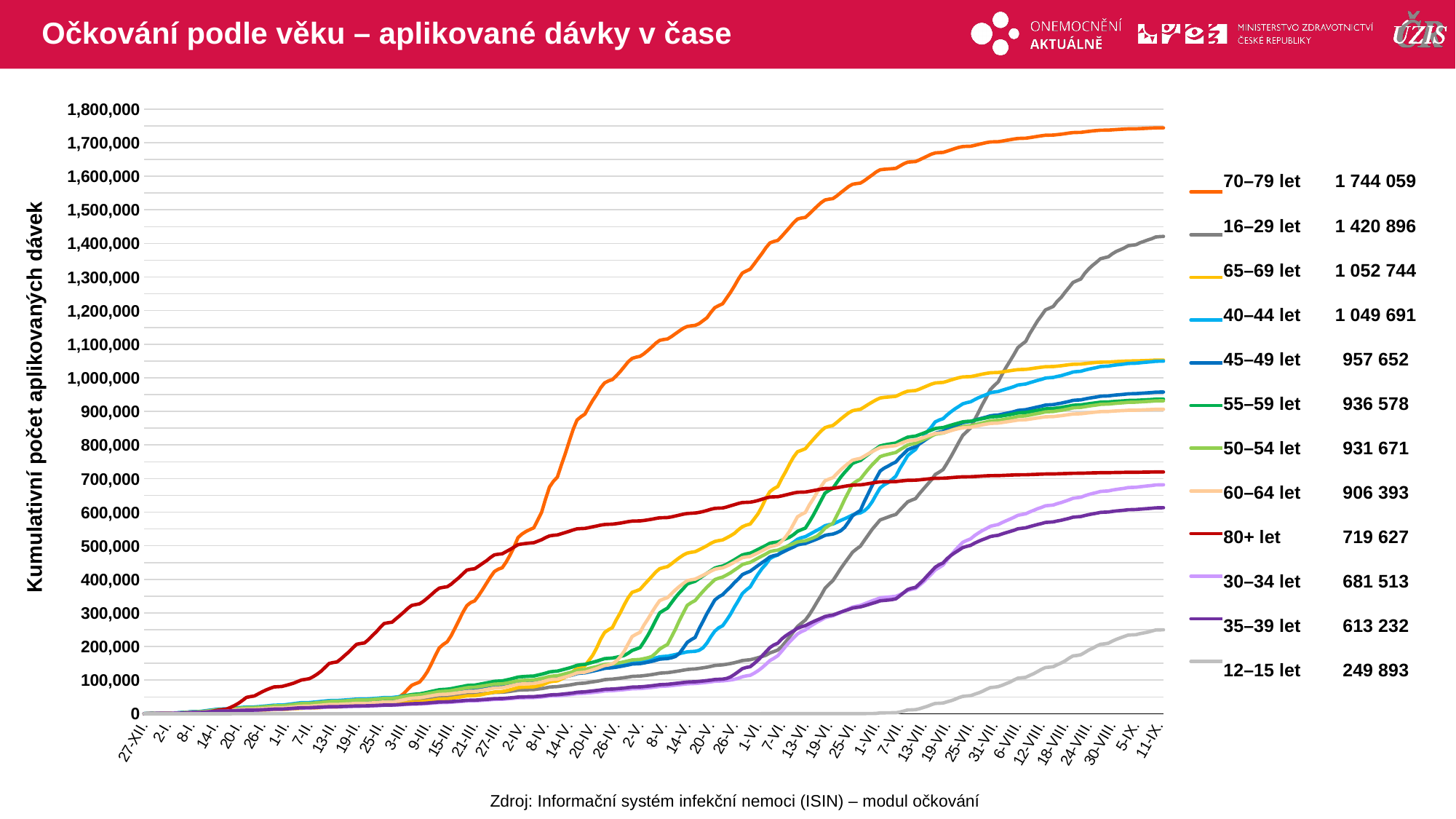

# Očkování podle věku – aplikované dávky v čase

### Chart

| Category | 70–79 | 16–29 | 65–69 | 40–44 | 45–49 | 55–59 | 50–54 | 60–64 | 80+ | 30–34 | 35–39 | 12–15 |
|---|---|---|---|---|---|---|---|---|---|---|---|---|
| 27-XII. | 72.0 | 165.0 | 82.0 | 178.0 | 132.0 | 109.0 | 144.0 | 98.0 | 26.0 | 109.0 | 95.0 | 0.0 |
| 28-XII. | 178.0 | 434.0 | 216.0 | 471.0 | 406.0 | 311.0 | 387.0 | 281.0 | 127.0 | 335.0 | 260.0 | 0.0 |
| 29-XII. | 335.0 | 842.0 | 393.0 | 906.0 | 788.0 | 645.0 | 745.0 | 529.0 | 407.0 | 611.0 | 516.0 | 0.0 |
| 30-XII. | 493.0 | 1265.0 | 558.0 | 1389.0 | 1161.0 | 1020.0 | 1113.0 | 825.0 | 601.0 | 870.0 | 764.0 | 0.0 |
| 31-XII. | 604.0 | 1416.0 | 618.0 | 1544.0 | 1293.0 | 1133.0 | 1233.0 | 910.0 | 719.0 | 979.0 | 857.0 | 0.0 |
| 1-I. | 612.0 | 1438.0 | 630.0 | 1591.0 | 1326.0 | 1163.0 | 1267.0 | 933.0 | 722.0 | 996.0 | 877.0 | 0.0 |
| 2-I. | 652.0 | 1594.0 | 680.0 | 1795.0 | 1483.0 | 1290.0 | 1411.0 | 1041.0 | 734.0 | 1099.0 | 978.0 | 0.0 |
| 3-I. | 682.0 | 1696.0 | 722.0 | 1945.0 | 1599.0 | 1391.0 | 1523.0 | 1105.0 | 737.0 | 1184.0 | 1043.0 | 0.0 |
| 4-I. | 813.0 | 2061.0 | 917.0 | 2464.0 | 2074.0 | 1813.0 | 1937.0 | 1394.0 | 769.0 | 1478.0 | 1325.0 | 0.0 |
| 5-I. | 962.0 | 2552.0 | 1142.0 | 3107.0 | 2634.0 | 2334.0 | 2506.0 | 1732.0 | 810.0 | 1843.0 | 1695.0 | 0.0 |
| 6-I. | 1199.0 | 3188.0 | 1427.0 | 3943.0 | 3380.0 | 2987.0 | 3223.0 | 2196.0 | 877.0 | 2283.0 | 2128.0 | 0.0 |
| 7-I. | 1653.0 | 4047.0 | 1801.0 | 4939.0 | 4320.0 | 3826.0 | 4147.0 | 2863.0 | 1281.0 | 2853.0 | 2699.0 | 0.0 |
| 8-I. | 2161.0 | 5029.0 | 2253.0 | 6219.0 | 5504.0 | 4841.0 | 5265.0 | 3613.0 | 2140.0 | 3521.0 | 3374.0 | 0.0 |
| 9-I. | 2340.0 | 5181.0 | 2401.0 | 6426.0 | 5717.0 | 5056.0 | 5458.0 | 3793.0 | 2327.0 | 3632.0 | 3519.0 | 0.0 |
| 10-I. | 2492.0 | 5332.0 | 2532.0 | 6634.0 | 5912.0 | 5245.0 | 5645.0 | 3936.0 | 2434.0 | 3743.0 | 3633.0 | 0.0 |
| 11-I. | 2951.0 | 6389.0 | 2996.0 | 7960.0 | 7089.0 | 6282.0 | 6711.0 | 4731.0 | 3072.0 | 4409.0 | 4307.0 | 0.0 |
| 12-I. | 3853.0 | 7534.0 | 3704.0 | 9535.0 | 8589.0 | 7554.0 | 8031.0 | 5755.0 | 4732.0 | 5241.0 | 5199.0 | 0.0 |
| 13-I. | 5056.0 | 8565.0 | 4460.0 | 11001.0 | 9979.0 | 8901.0 | 9460.0 | 6728.0 | 6433.0 | 6011.0 | 6070.0 | 0.0 |
| 14-I. | 6479.0 | 9681.0 | 5339.0 | 12591.0 | 11477.0 | 10389.0 | 10969.0 | 7854.0 | 8724.0 | 6787.0 | 6932.0 | 0.0 |
| 15-I. | 7716.0 | 10682.0 | 6154.0 | 14007.0 | 12788.0 | 11773.0 | 12416.0 | 8970.0 | 11020.0 | 7495.0 | 7685.0 | 0.0 |
| 16-I. | 8069.0 | 10821.0 | 6320.0 | 14218.0 | 12944.0 | 11962.0 | 12629.0 | 9152.0 | 12530.0 | 7583.0 | 7781.0 | 0.0 |
| 17-I. | 8297.0 | 11015.0 | 6433.0 | 14385.0 | 13099.0 | 12103.0 | 12792.0 | 9293.0 | 14182.0 | 7706.0 | 7873.0 | 0.0 |
| 18-I. | 9295.0 | 11812.0 | 7150.0 | 15603.0 | 14161.0 | 13138.0 | 13900.0 | 10198.0 | 18942.0 | 8323.0 | 8489.0 | 0.0 |
| 19-I. | 10282.0 | 12567.0 | 7886.0 | 16767.0 | 15289.0 | 14306.0 | 15050.0 | 11101.0 | 24660.0 | 8885.0 | 9049.0 | 1.0 |
| 20-I. | 11407.0 | 13360.0 | 8585.0 | 17859.0 | 16359.0 | 15483.0 | 16218.0 | 12072.0 | 31260.0 | 9425.0 | 9645.0 | 1.0 |
| 21-I. | 12558.0 | 14086.0 | 9239.0 | 18952.0 | 17356.0 | 16558.0 | 17333.0 | 12858.0 | 39565.0 | 9919.0 | 10182.0 | 1.0 |
| 22-I. | 13425.0 | 14661.0 | 9717.0 | 19815.0 | 18146.0 | 17408.0 | 18132.0 | 13426.0 | 48525.0 | 10301.0 | 10610.0 | 1.0 |
| 23-I. | 13637.0 | 14813.0 | 9818.0 | 20027.0 | 18319.0 | 17604.0 | 18342.0 | 13580.0 | 51006.0 | 10397.0 | 10713.0 | 1.0 |
| 24-I. | 13770.0 | 14939.0 | 9906.0 | 20193.0 | 18462.0 | 17738.0 | 18492.0 | 13681.0 | 52842.0 | 10491.0 | 10788.0 | 1.0 |
| 25-I. | 14299.0 | 15593.0 | 10336.0 | 21023.0 | 19249.0 | 18478.0 | 19204.0 | 14221.0 | 58996.0 | 10947.0 | 11238.0 | 1.0 |
| 26-I. | 14938.0 | 16408.0 | 10909.0 | 22026.0 | 20184.0 | 19453.0 | 20227.0 | 14927.0 | 65367.0 | 11485.0 | 11789.0 | 1.0 |
| 27-I. | 15522.0 | 17208.0 | 11348.0 | 23089.0 | 21165.0 | 20407.0 | 21237.0 | 15607.0 | 70865.0 | 12028.0 | 12354.0 | 1.0 |
| 28-I. | 16130.0 | 18101.0 | 11813.0 | 24197.0 | 22207.0 | 21342.0 | 22239.0 | 16384.0 | 75509.0 | 12615.0 | 13044.0 | 1.0 |
| 29-I. | 16775.0 | 19049.0 | 12350.0 | 25495.0 | 23504.0 | 22484.0 | 23463.0 | 17249.0 | 79850.0 | 13270.0 | 13697.0 | 1.0 |
| 30-I. | 16909.0 | 19153.0 | 12468.0 | 25629.0 | 23648.0 | 22630.0 | 23583.0 | 17366.0 | 80480.0 | 13338.0 | 13767.0 | 1.0 |
| 31-I. | 17058.0 | 19272.0 | 12578.0 | 25767.0 | 23771.0 | 22752.0 | 23713.0 | 17472.0 | 81139.0 | 13424.0 | 13856.0 | 1.0 |
| 1-II. | 17681.0 | 20247.0 | 13107.0 | 26999.0 | 24835.0 | 23727.0 | 24754.0 | 18255.0 | 84083.0 | 14058.0 | 14472.0 | 1.0 |
| 2-II. | 18537.0 | 21337.0 | 13787.0 | 28410.0 | 26249.0 | 24941.0 | 26032.0 | 19215.0 | 87411.0 | 14783.0 | 15298.0 | 1.0 |
| 3-II. | 19680.0 | 22369.0 | 14548.0 | 29900.0 | 27682.0 | 26309.0 | 27429.0 | 20182.0 | 91010.0 | 15554.0 | 16134.0 | 1.0 |
| 4-II. | 21012.0 | 23557.0 | 15431.0 | 31513.0 | 29215.0 | 27795.0 | 28981.0 | 21286.0 | 95790.0 | 16392.0 | 17040.0 | 1.0 |
| 5-II. | 22158.0 | 24566.0 | 16213.0 | 32902.0 | 30517.0 | 29098.0 | 30370.0 | 22379.0 | 100535.0 | 17070.0 | 17781.0 | 1.0 |
| 6-II. | 22317.0 | 24688.0 | 16331.0 | 33065.0 | 30659.0 | 29249.0 | 30528.0 | 22521.0 | 102316.0 | 17164.0 | 17867.0 | 1.0 |
| 7-II. | 22485.0 | 24829.0 | 16421.0 | 33187.0 | 30791.0 | 29394.0 | 30654.0 | 22620.0 | 104426.0 | 17242.0 | 17936.0 | 1.0 |
| 8-II. | 23433.0 | 25668.0 | 17061.0 | 34387.0 | 31868.0 | 30465.0 | 31707.0 | 23517.0 | 110510.0 | 17824.0 | 18559.0 | 1.0 |
| 9-II. | 24566.0 | 26385.0 | 17773.0 | 35549.0 | 32953.0 | 31568.0 | 32769.0 | 24361.0 | 118112.0 | 18391.0 | 19122.0 | 1.0 |
| 10-II. | 25881.0 | 27087.0 | 18494.0 | 36701.0 | 34086.0 | 32795.0 | 33947.0 | 25317.0 | 126858.0 | 18886.0 | 19704.0 | 1.0 |
| 11-II. | 27600.0 | 27904.0 | 19393.0 | 37952.0 | 35341.0 | 34043.0 | 35198.0 | 26375.0 | 138085.0 | 19446.0 | 20377.0 | 1.0 |
| 12-II. | 29070.0 | 28695.0 | 20185.0 | 39123.0 | 36432.0 | 35191.0 | 36359.0 | 27261.0 | 149484.0 | 19957.0 | 20936.0 | 1.0 |
| 13-II. | 29415.0 | 28839.0 | 20320.0 | 39287.0 | 36576.0 | 35382.0 | 36545.0 | 27405.0 | 152400.0 | 20032.0 | 21006.0 | 1.0 |
| 14-II. | 29502.0 | 28875.0 | 20384.0 | 39336.0 | 36622.0 | 35462.0 | 36629.0 | 27462.0 | 154197.0 | 20057.0 | 21035.0 | 1.0 |
| 15-II. | 30453.0 | 29485.0 | 20895.0 | 40129.0 | 37349.0 | 36185.0 | 37395.0 | 28056.0 | 163098.0 | 20479.0 | 21448.0 | 1.0 |
| 16-II. | 31669.0 | 30181.0 | 21490.0 | 40913.0 | 38029.0 | 36938.0 | 38187.0 | 28671.0 | 173692.0 | 20840.0 | 21839.0 | 1.0 |
| 17-II. | 32957.0 | 30870.0 | 22090.0 | 41694.0 | 38802.0 | 37837.0 | 39098.0 | 29352.0 | 183867.0 | 21255.0 | 22272.0 | 2.0 |
| 18-II. | 34316.0 | 31491.0 | 22878.0 | 42582.0 | 39659.0 | 38801.0 | 40050.0 | 30188.0 | 195648.0 | 21700.0 | 22757.0 | 2.0 |
| 19-II. | 35595.0 | 32208.0 | 23494.0 | 43433.0 | 40488.0 | 39702.0 | 40956.0 | 30836.0 | 206816.0 | 22125.0 | 23229.0 | 2.0 |
| 20-II. | 35735.0 | 32301.0 | 23575.0 | 43521.0 | 40592.0 | 39794.0 | 41046.0 | 30924.0 | 209030.0 | 22185.0 | 23288.0 | 2.0 |
| 21-II. | 35801.0 | 32328.0 | 23614.0 | 43549.0 | 40664.0 | 39843.0 | 41100.0 | 30973.0 | 210702.0 | 22209.0 | 23307.0 | 2.0 |
| 22-II. | 36668.0 | 32940.0 | 24075.0 | 44194.0 | 41237.0 | 40547.0 | 41777.0 | 31528.0 | 220704.0 | 22628.0 | 23643.0 | 2.0 |
| 23-II. | 37711.0 | 33659.0 | 24712.0 | 45089.0 | 42044.0 | 41380.0 | 42679.0 | 32209.0 | 232682.0 | 23119.0 | 24170.0 | 2.0 |
| 24-II. | 39107.0 | 34424.0 | 25420.0 | 45964.0 | 42898.0 | 42328.0 | 43612.0 | 33051.0 | 243871.0 | 23660.0 | 24640.0 | 2.0 |
| 25-II. | 40768.0 | 35302.0 | 26207.0 | 47033.0 | 43970.0 | 43395.0 | 44682.0 | 33922.0 | 257207.0 | 24263.0 | 25282.0 | 2.0 |
| 26-II. | 42725.0 | 36223.0 | 27021.0 | 48063.0 | 44919.0 | 44462.0 | 45679.0 | 34790.0 | 268589.0 | 24837.0 | 25820.0 | 2.0 |
| 27-II. | 43047.0 | 36366.0 | 27099.0 | 48213.0 | 45030.0 | 44580.0 | 45790.0 | 34885.0 | 270825.0 | 24920.0 | 25885.0 | 2.0 |
| 28-II. | 43189.0 | 36467.0 | 27170.0 | 48336.0 | 45155.0 | 44787.0 | 45952.0 | 35017.0 | 272482.0 | 24997.0 | 25931.0 | 2.0 |
| 1-III. | 45862.0 | 37237.0 | 28219.0 | 49553.0 | 46304.0 | 46476.0 | 47142.0 | 36472.0 | 282459.0 | 25605.0 | 26591.0 | 2.0 |
| 2-III. | 51220.0 | 38173.0 | 29766.0 | 51208.0 | 47862.0 | 49678.0 | 48939.0 | 39181.0 | 292362.0 | 26300.0 | 27370.0 | 2.0 |
| 3-III. | 60407.0 | 39234.0 | 31417.0 | 53094.0 | 49670.0 | 52366.0 | 50877.0 | 41557.0 | 302725.0 | 27080.0 | 28232.0 | 2.0 |
| 4-III. | 72722.0 | 40096.0 | 33174.0 | 54735.0 | 51299.0 | 54840.0 | 52620.0 | 44102.0 | 313533.0 | 27667.0 | 29050.0 | 2.0 |
| 5-III. | 84677.0 | 41058.0 | 34591.0 | 56328.0 | 52796.0 | 57071.0 | 54294.0 | 46014.0 | 322362.0 | 28382.0 | 29799.0 | 3.0 |
| 6-III. | 89652.0 | 41417.0 | 35175.0 | 56884.0 | 53329.0 | 58193.0 | 55046.0 | 46837.0 | 324894.0 | 28621.0 | 30082.0 | 3.0 |
| 7-III. | 94303.0 | 41802.0 | 35826.0 | 57512.0 | 53947.0 | 59088.0 | 55793.0 | 47515.0 | 327132.0 | 28841.0 | 30361.0 | 3.0 |
| 8-III. | 108314.0 | 42690.0 | 37001.0 | 58984.0 | 55316.0 | 61341.0 | 57434.0 | 49362.0 | 334950.0 | 29497.0 | 31089.0 | 3.0 |
| 9-III. | 125782.0 | 43836.0 | 38406.0 | 60827.0 | 57272.0 | 63818.0 | 59743.0 | 51476.0 | 344444.0 | 30265.0 | 31933.0 | 4.0 |
| 10-III. | 148486.0 | 45222.0 | 39915.0 | 62633.0 | 58861.0 | 66425.0 | 61617.0 | 53388.0 | 354656.0 | 31136.0 | 32913.0 | 4.0 |
| 11-III. | 173469.0 | 46788.0 | 41749.0 | 64725.0 | 60864.0 | 69077.0 | 63809.0 | 55490.0 | 365346.0 | 32185.0 | 33993.0 | 5.0 |
| 12-III. | 195902.0 | 48268.0 | 43612.0 | 66940.0 | 62791.0 | 71426.0 | 65834.0 | 57182.0 | 373884.0 | 33067.0 | 34953.0 | 5.0 |
| 13-III. | 206377.0 | 48709.0 | 44077.0 | 67605.0 | 63596.0 | 72381.0 | 66607.0 | 57785.0 | 376278.0 | 33285.0 | 35254.0 | 6.0 |
| 14-III. | 214029.0 | 49076.0 | 44400.0 | 68126.0 | 64057.0 | 73021.0 | 67233.0 | 58152.0 | 377932.0 | 33479.0 | 35477.0 | 8.0 |
| 15-III. | 231919.0 | 50361.0 | 45731.0 | 69680.0 | 65363.0 | 74621.0 | 68621.0 | 59308.0 | 385509.0 | 34190.0 | 36159.0 | 8.0 |
| 16-III. | 254805.0 | 51791.0 | 47494.0 | 71785.0 | 67286.0 | 77021.0 | 70927.0 | 61013.0 | 395612.0 | 35172.0 | 37112.0 | 9.0 |
| 17-III. | 278142.0 | 53179.0 | 49236.0 | 73562.0 | 68986.0 | 79267.0 | 72982.0 | 62632.0 | 405205.0 | 36075.0 | 38000.0 | 9.0 |
| 18-III. | 301932.0 | 54510.0 | 51068.0 | 75329.0 | 70678.0 | 81474.0 | 75117.0 | 64185.0 | 416660.0 | 36930.0 | 38949.0 | 9.0 |
| 19-III. | 321796.0 | 56174.0 | 53125.0 | 77388.0 | 72585.0 | 83964.0 | 77388.0 | 66078.0 | 427612.0 | 37830.0 | 40028.0 | 9.0 |
| 20-III. | 331092.0 | 56756.0 | 53589.0 | 78006.0 | 73132.0 | 84826.0 | 78399.0 | 66509.0 | 430007.0 | 38135.0 | 40360.0 | 10.0 |
| 21-III. | 335950.0 | 57044.0 | 53772.0 | 78291.0 | 73432.0 | 85171.0 | 78821.0 | 66703.0 | 431625.0 | 38316.0 | 40496.0 | 10.0 |
| 22-III. | 351783.0 | 58052.0 | 55498.0 | 79809.0 | 74941.0 | 87227.0 | 80585.0 | 68371.0 | 439426.0 | 39006.0 | 41198.0 | 10.0 |
| 23-III. | 369417.0 | 59271.0 | 57451.0 | 81341.0 | 76519.0 | 89472.0 | 82400.0 | 70153.0 | 447379.0 | 39766.0 | 42023.0 | 10.0 |
| 24-III. | 388293.0 | 60522.0 | 59820.0 | 83108.0 | 78251.0 | 91750.0 | 84242.0 | 72221.0 | 455381.0 | 40657.0 | 42843.0 | 10.0 |
| 25-III. | 406858.0 | 61833.0 | 62140.0 | 84985.0 | 80058.0 | 93964.0 | 86033.0 | 74322.0 | 465137.0 | 41477.0 | 43729.0 | 10.0 |
| 26-III. | 423251.0 | 63442.0 | 64574.0 | 87246.0 | 82082.0 | 96395.0 | 88166.0 | 76449.0 | 472893.0 | 42544.0 | 44876.0 | 11.0 |
| 27-III. | 430330.0 | 63815.0 | 65147.0 | 87722.0 | 82470.0 | 97185.0 | 88680.0 | 76945.0 | 474769.0 | 42780.0 | 45151.0 | 11.0 |
| 28-III. | 434554.0 | 64108.0 | 65795.0 | 88171.0 | 82971.0 | 97861.0 | 89161.0 | 77394.0 | 476108.0 | 42976.0 | 45364.0 | 11.0 |
| 29-III. | 451701.0 | 65198.0 | 68447.0 | 89908.0 | 84663.0 | 100239.0 | 90888.0 | 79733.0 | 482647.0 | 43779.0 | 46255.0 | 11.0 |
| 30-III. | 472808.0 | 66661.0 | 71354.0 | 91920.0 | 87005.0 | 103004.0 | 93285.0 | 82392.0 | 489035.0 | 44722.0 | 47249.0 | 11.0 |
| 31-III. | 496418.0 | 68333.0 | 74339.0 | 94042.0 | 89105.0 | 105899.0 | 95456.0 | 84892.0 | 496011.0 | 45767.0 | 48360.0 | 11.0 |
| 1-IV. | 524395.0 | 70202.0 | 77765.0 | 96530.0 | 91409.0 | 109102.0 | 97998.0 | 87785.0 | 503264.0 | 47017.0 | 49693.0 | 11.0 |
| 2-IV. | 534799.0 | 70776.0 | 78785.0 | 97444.0 | 92160.0 | 110237.0 | 98910.0 | 88568.0 | 505318.0 | 47384.0 | 50111.0 | 12.0 |
| 3-IV. | 542249.0 | 71278.0 | 79427.0 | 98091.0 | 92802.0 | 111099.0 | 99613.0 | 89256.0 | 506808.0 | 47679.0 | 50446.0 | 12.0 |
| 4-IV. | 548094.0 | 71585.0 | 79844.0 | 98631.0 | 93331.0 | 111806.0 | 100182.0 | 89682.0 | 508143.0 | 47865.0 | 50670.0 | 12.0 |
| 5-IV. | 553291.0 | 71889.0 | 80216.0 | 99034.0 | 93671.0 | 112286.0 | 100701.0 | 90114.0 | 509046.0 | 48058.0 | 50875.0 | 12.0 |
| 6-IV. | 576353.0 | 73529.0 | 82572.0 | 100924.0 | 95606.0 | 115028.0 | 102953.0 | 92384.0 | 513472.0 | 49011.0 | 51852.0 | 12.0 |
| 7-IV. | 599947.0 | 74835.0 | 85448.0 | 102687.0 | 97490.0 | 117714.0 | 105165.0 | 94625.0 | 517948.0 | 49874.0 | 52704.0 | 12.0 |
| 8-IV. | 639084.0 | 76799.0 | 89974.0 | 105249.0 | 99923.0 | 120760.0 | 107872.0 | 97763.0 | 524190.0 | 51100.0 | 54114.0 | 12.0 |
| 9-IV. | 674862.0 | 79321.0 | 94813.0 | 108352.0 | 103079.0 | 124509.0 | 111071.0 | 101121.0 | 529307.0 | 52743.0 | 55723.0 | 15.0 |
| 10-IV. | 692174.0 | 80186.0 | 96675.0 | 109942.0 | 104359.0 | 126017.0 | 112360.0 | 102349.0 | 531122.0 | 53288.0 | 56578.0 | 16.0 |
| 11-IV. | 704228.0 | 80795.0 | 97714.0 | 110771.0 | 105103.0 | 126848.0 | 113252.0 | 103057.0 | 532193.0 | 53615.0 | 56945.0 | 16.0 |
| 12-IV. | 740215.0 | 82300.0 | 103073.0 | 113180.0 | 107428.0 | 129901.0 | 115900.0 | 106276.0 | 535693.0 | 54591.0 | 58075.0 | 16.0 |
| 13-IV. | 773588.0 | 83825.0 | 108432.0 | 115977.0 | 110096.0 | 133031.0 | 119028.0 | 109362.0 | 539357.0 | 55711.0 | 59279.0 | 16.0 |
| 14-IV. | 810117.0 | 85339.0 | 115251.0 | 118460.0 | 112714.0 | 136112.0 | 122026.0 | 112669.0 | 542850.0 | 56780.0 | 60433.0 | 16.0 |
| 15-IV. | 846101.0 | 87361.0 | 125820.0 | 121521.0 | 115575.0 | 139780.0 | 125190.0 | 116745.0 | 546964.0 | 58135.0 | 61846.0 | 16.0 |
| 16-IV. | 874419.0 | 89688.0 | 135456.0 | 125754.0 | 119644.0 | 144166.0 | 129209.0 | 121394.0 | 550324.0 | 59755.0 | 63807.0 | 17.0 |
| 17-IV. | 884190.0 | 90600.0 | 139940.0 | 127190.0 | 120940.0 | 145993.0 | 131034.0 | 122687.0 | 551045.0 | 60403.0 | 64649.0 | 17.0 |
| 18-IV. | 891951.0 | 91351.0 | 142691.0 | 128244.0 | 121815.0 | 146933.0 | 131898.0 | 123538.0 | 551585.0 | 60915.0 | 65261.0 | 17.0 |
| 19-IV. | 912850.0 | 93169.0 | 158246.0 | 131079.0 | 124367.0 | 150087.0 | 134883.0 | 127050.0 | 553944.0 | 62096.0 | 66647.0 | 17.0 |
| 20-IV. | 932958.0 | 94844.0 | 174250.0 | 133559.0 | 126849.0 | 153206.0 | 137621.0 | 130576.0 | 556418.0 | 63212.0 | 67929.0 | 18.0 |
| 21-IV. | 950535.0 | 96609.0 | 196125.0 | 136004.0 | 129395.0 | 156428.0 | 140356.0 | 134509.0 | 558742.0 | 64485.0 | 69243.0 | 18.0 |
| 22-IV. | 970497.0 | 98786.0 | 221867.0 | 139014.0 | 132188.0 | 160248.0 | 143505.0 | 139028.0 | 561402.0 | 65900.0 | 70704.0 | 18.0 |
| 23-IV. | 984844.0 | 101375.0 | 241950.0 | 142486.0 | 135073.0 | 163941.0 | 146857.0 | 143455.0 | 563300.0 | 67722.0 | 72593.0 | 20.0 |
| 24-IV. | 990948.0 | 102391.0 | 250118.0 | 143455.0 | 136100.0 | 164891.0 | 147766.0 | 145358.0 | 563878.0 | 68256.0 | 73087.0 | 20.0 |
| 25-IV. | 994940.0 | 102998.0 | 256523.0 | 144207.0 | 136965.0 | 165755.0 | 148473.0 | 148319.0 | 564225.0 | 68704.0 | 73460.0 | 20.0 |
| 26-IV. | 1006086.0 | 104447.0 | 280055.0 | 145924.0 | 138652.0 | 168028.0 | 150232.0 | 157163.0 | 565769.0 | 69640.0 | 74463.0 | 21.0 |
| 27-IV. | 1019129.0 | 105794.0 | 300752.0 | 147666.0 | 140653.0 | 170489.0 | 152243.0 | 169748.0 | 567493.0 | 70572.0 | 75397.0 | 22.0 |
| 28-IV. | 1033088.0 | 107424.0 | 324518.0 | 149820.0 | 142863.0 | 173649.0 | 154693.0 | 186506.0 | 569492.0 | 71694.0 | 76506.0 | 22.0 |
| 29-IV. | 1047869.0 | 109116.0 | 345693.0 | 152449.0 | 145236.0 | 180115.0 | 157277.0 | 208585.0 | 571864.0 | 72966.0 | 77866.0 | 23.0 |
| 30-IV. | 1057797.0 | 111139.0 | 361578.0 | 155220.0 | 147837.0 | 188265.0 | 160108.0 | 229761.0 | 573325.0 | 74301.0 | 79279.0 | 24.0 |
| 1-V. | 1061370.0 | 111638.0 | 365380.0 | 155987.0 | 148519.0 | 192592.0 | 160917.0 | 236595.0 | 573688.0 | 74630.0 | 79649.0 | 24.0 |
| 2-V. | 1063953.0 | 112142.0 | 370133.0 | 156601.0 | 149121.0 | 196910.0 | 161646.0 | 242381.0 | 574043.0 | 74941.0 | 79974.0 | 25.0 |
| 3-V. | 1071668.0 | 113458.0 | 383282.0 | 158495.0 | 151110.0 | 214231.0 | 163952.0 | 263908.0 | 575252.0 | 75891.0 | 80953.0 | 25.0 |
| 4-V. | 1081462.0 | 114887.0 | 396026.0 | 160781.0 | 153372.0 | 233544.0 | 166636.0 | 281692.0 | 577057.0 | 76934.0 | 82049.0 | 26.0 |
| 5-V. | 1091938.0 | 116562.0 | 408820.0 | 163059.0 | 155900.0 | 255254.0 | 170456.0 | 301564.0 | 578974.0 | 78165.0 | 83336.0 | 27.0 |
| 6-V. | 1103047.0 | 118375.0 | 421639.0 | 166065.0 | 158973.0 | 278101.0 | 180304.0 | 319675.0 | 581338.0 | 79532.0 | 84800.0 | 27.0 |
| 7-V. | 1111487.0 | 120747.0 | 431637.0 | 169343.0 | 162353.0 | 300227.0 | 192393.0 | 336760.0 | 583198.0 | 81262.0 | 86502.0 | 28.0 |
| 8-V. | 1113969.0 | 121570.0 | 435146.0 | 170471.0 | 163429.0 | 307841.0 | 199847.0 | 341605.0 | 583576.0 | 81904.0 | 87117.0 | 28.0 |
| 9-V. | 1115733.0 | 122221.0 | 437785.0 | 171318.0 | 164193.0 | 314499.0 | 206233.0 | 345626.0 | 583943.0 | 82413.0 | 87550.0 | 28.0 |
| 10-V. | 1122807.0 | 123903.0 | 446313.0 | 173740.0 | 166566.0 | 330616.0 | 228775.0 | 357350.0 | 585951.0 | 83665.0 | 88962.0 | 31.0 |
| 11-V. | 1131358.0 | 125703.0 | 455785.0 | 176318.0 | 170487.0 | 346347.0 | 251613.0 | 368759.0 | 588632.0 | 85052.0 | 90319.0 | 32.0 |
| 12-V. | 1139465.0 | 127543.0 | 464407.0 | 178831.0 | 179484.0 | 360197.0 | 277288.0 | 378660.0 | 591294.0 | 86330.0 | 91539.0 | 34.0 |
| 13-V. | 1147501.0 | 129658.0 | 472351.0 | 181559.0 | 195783.0 | 372514.0 | 300117.0 | 387855.0 | 593975.0 | 87671.0 | 92931.0 | 45.0 |
| 14-V. | 1152840.0 | 131675.0 | 478192.0 | 184176.0 | 212346.0 | 386042.0 | 322601.0 | 396015.0 | 596059.0 | 89057.0 | 94268.0 | 51.0 |
| 15-V. | 1154716.0 | 132744.0 | 480556.0 | 185067.0 | 220474.0 | 390536.0 | 330649.0 | 398748.0 | 596832.0 | 89631.0 | 94830.0 | 54.0 |
| 16-V. | 1156116.0 | 133371.0 | 482377.0 | 185727.0 | 227121.0 | 394200.0 | 336830.0 | 400791.0 | 597482.0 | 90037.0 | 95192.0 | 57.0 |
| 17-V. | 1161071.0 | 134898.0 | 487928.0 | 188750.0 | 252541.0 | 402280.0 | 350852.0 | 406274.0 | 599235.0 | 91022.0 | 96220.0 | 60.0 |
| 18-V. | 1169887.0 | 136720.0 | 493936.0 | 196078.0 | 274956.0 | 410311.0 | 364128.0 | 412167.0 | 601769.0 | 92233.0 | 97409.0 | 74.0 |
| 19-V. | 1178842.0 | 138560.0 | 500139.0 | 210280.0 | 298059.0 | 418110.0 | 376633.0 | 418022.0 | 604964.0 | 93475.0 | 98696.0 | 77.0 |
| 20-V. | 1194753.0 | 140983.0 | 507175.0 | 229259.0 | 318152.0 | 425882.0 | 387826.0 | 424264.0 | 608685.0 | 94926.0 | 100199.0 | 86.0 |
| 21-V. | 1208912.0 | 143628.0 | 512797.0 | 245950.0 | 338591.0 | 433549.0 | 399228.0 | 429930.0 | 611291.0 | 96726.0 | 101961.0 | 92.0 |
| 22-V. | 1215055.0 | 144631.0 | 515369.0 | 255895.0 | 347828.0 | 437160.0 | 403560.0 | 432518.0 | 611973.0 | 97320.0 | 102576.0 | 97.0 |
| 23-V. | 1220478.0 | 145417.0 | 517279.0 | 262056.0 | 354523.0 | 439649.0 | 406912.0 | 434313.0 | 612454.0 | 97746.0 | 103027.0 | 98.0 |
| 24-V. | 1237695.0 | 147326.0 | 523480.0 | 278574.0 | 366503.0 | 444912.0 | 413039.0 | 439272.0 | 615392.0 | 99094.0 | 105018.0 | 101.0 |
| 25-V. | 1254390.0 | 149392.0 | 529752.0 | 296341.0 | 377495.0 | 451486.0 | 419572.0 | 445015.0 | 618978.0 | 100435.0 | 109571.0 | 102.0 |
| 26-V. | 1273662.0 | 151988.0 | 537067.0 | 317736.0 | 390457.0 | 458455.0 | 427751.0 | 451287.0 | 622437.0 | 102497.0 | 116980.0 | 106.0 |
| 27-V. | 1294321.0 | 154927.0 | 547744.0 | 337182.0 | 401482.0 | 465636.0 | 435501.0 | 458060.0 | 625927.0 | 105798.0 | 125490.0 | 106.0 |
| 28-V. | 1312056.0 | 158350.0 | 556659.0 | 357722.0 | 414130.0 | 472773.0 | 444012.0 | 464536.0 | 628650.0 | 110046.0 | 134127.0 | 111.0 |
| 29-V. | 1317895.0 | 159659.0 | 561502.0 | 368438.0 | 419539.0 | 475689.0 | 447736.0 | 466572.0 | 629158.0 | 112619.0 | 137702.0 | 112.0 |
| 30-V. | 1323562.0 | 160711.0 | 564605.0 | 377601.0 | 424114.0 | 477789.0 | 450556.0 | 468101.0 | 629649.0 | 114333.0 | 139912.0 | 113.0 |
| 31-V. | 1338794.0 | 163659.0 | 579722.0 | 397144.0 | 432871.0 | 483315.0 | 456917.0 | 473360.0 | 631803.0 | 120670.0 | 149349.0 | 116.0 |
| 1-VI. | 1354604.0 | 166863.0 | 595509.0 | 415748.0 | 441476.0 | 489101.0 | 463259.0 | 479012.0 | 634807.0 | 128027.0 | 159690.0 | 122.0 |
| 2-VI. | 1370317.0 | 170349.0 | 616906.0 | 432157.0 | 449900.0 | 495004.0 | 469556.0 | 484993.0 | 638515.0 | 136991.0 | 171976.0 | 131.0 |
| 3-VI. | 1387225.0 | 174087.0 | 641626.0 | 445299.0 | 457629.0 | 500990.0 | 475628.0 | 491114.0 | 642269.0 | 147219.0 | 184324.0 | 142.0 |
| 4-VI. | 1401411.0 | 180974.0 | 661206.0 | 461676.0 | 466832.0 | 507525.0 | 482625.0 | 497126.0 | 644988.0 | 158268.0 | 196855.0 | 186.0 |
| 5-VI. | 1405947.0 | 185167.0 | 669874.0 | 468051.0 | 470733.0 | 509738.0 | 485181.0 | 499814.0 | 645615.0 | 164888.0 | 204710.0 | 199.0 |
| 6-VI. | 1408830.0 | 189595.0 | 676253.0 | 472426.0 | 473211.0 | 511130.0 | 486891.0 | 503099.0 | 645951.0 | 172662.0 | 209921.0 | 202.0 |
| 7-VI. | 1421131.0 | 199962.0 | 699833.0 | 483552.0 | 479445.0 | 515876.0 | 491835.0 | 513043.0 | 648308.0 | 186158.0 | 222470.0 | 213.0 |
| 8-VI. | 1434251.0 | 213782.0 | 720371.0 | 493360.0 | 485321.0 | 520533.0 | 496704.0 | 526228.0 | 651164.0 | 200375.0 | 231844.0 | 220.0 |
| 9-VI. | 1447605.0 | 228666.0 | 743490.0 | 502285.0 | 490906.0 | 525446.0 | 501668.0 | 543052.0 | 653924.0 | 213876.0 | 239598.0 | 230.0 |
| 10-VI. | 1461443.0 | 244520.0 | 763902.0 | 510350.0 | 496183.0 | 533048.0 | 506161.0 | 564595.0 | 656873.0 | 225736.0 | 246487.0 | 237.0 |
| 11-VI. | 1472616.0 | 259415.0 | 779834.0 | 519218.0 | 502296.0 | 542727.0 | 511424.0 | 586014.0 | 659070.0 | 237621.0 | 254344.0 | 258.0 |
| 12-VI. | 1475703.0 | 269246.0 | 784130.0 | 524013.0 | 505079.0 | 547881.0 | 513466.0 | 593376.0 | 659595.0 | 244297.0 | 258702.0 | 266.0 |
| 13-VI. | 1477429.0 | 278732.0 | 788857.0 | 526983.0 | 506697.0 | 552488.0 | 514774.0 | 599107.0 | 659903.0 | 249501.0 | 262252.0 | 272.0 |
| 14-VI. | 1487894.0 | 294572.0 | 802783.0 | 533388.0 | 511113.0 | 570662.0 | 519090.0 | 621067.0 | 661876.0 | 258345.0 | 268341.0 | 288.0 |
| 15-VI. | 1499384.0 | 313226.0 | 816069.0 | 540015.0 | 515591.0 | 590459.0 | 523579.0 | 639209.0 | 664129.0 | 265755.0 | 273996.0 | 294.0 |
| 16-VI. | 1510565.0 | 333064.0 | 829146.0 | 546185.0 | 520269.0 | 612232.0 | 528832.0 | 658939.0 | 666307.0 | 272825.0 | 279065.0 | 304.0 |
| 17-VI. | 1521378.0 | 352197.0 | 841663.0 | 552556.0 | 525232.0 | 634798.0 | 539377.0 | 676472.0 | 668663.0 | 278759.0 | 284133.0 | 311.0 |
| 18-VI. | 1529405.0 | 373351.0 | 851715.0 | 559726.0 | 530976.0 | 656968.0 | 552328.0 | 693472.0 | 670355.0 | 285498.0 | 289489.0 | 331.0 |
| 19-VI. | 1531750.0 | 385371.0 | 855346.0 | 562690.0 | 533220.0 | 664600.0 | 560056.0 | 698397.0 | 670797.0 | 288721.0 | 292150.0 | 338.0 |
| 20-VI. | 1533390.0 | 396221.0 | 858084.0 | 564540.0 | 534665.0 | 671270.0 | 566645.0 | 702479.0 | 671049.0 | 291259.0 | 293829.0 | 343.0 |
| 21-VI. | 1541417.0 | 413930.0 | 867274.0 | 569903.0 | 538912.0 | 688012.0 | 589587.0 | 714554.0 | 672694.0 | 296532.0 | 298050.0 | 364.0 |
| 22-VI. | 1550988.0 | 432085.0 | 877262.0 | 575370.0 | 544539.0 | 704304.0 | 612580.0 | 726101.0 | 674823.0 | 301560.0 | 302392.0 | 389.0 |
| 23-VI. | 1560301.0 | 448683.0 | 886615.0 | 580380.0 | 554623.0 | 718333.0 | 637998.0 | 736459.0 | 676966.0 | 306846.0 | 306390.0 | 401.0 |
| 24-VI. | 1569463.0 | 464690.0 | 895531.0 | 585795.0 | 571367.0 | 731144.0 | 660745.0 | 746051.0 | 678957.0 | 312152.0 | 310272.0 | 415.0 |
| 25-VI. | 1576141.0 | 480654.0 | 902080.0 | 591865.0 | 588955.0 | 745159.0 | 683676.0 | 754801.0 | 680466.0 | 317608.0 | 314505.0 | 465.0 |
| 26-VI. | 1578185.0 | 490389.0 | 904543.0 | 595634.0 | 597807.0 | 749943.0 | 692037.0 | 757818.0 | 680939.0 | 319940.0 | 316460.0 | 470.0 |
| 27-VI. | 1579535.0 | 498750.0 | 906394.0 | 597731.0 | 605072.0 | 753879.0 | 698528.0 | 760104.0 | 681202.0 | 322232.0 | 317957.0 | 477.0 |
| 28-VI. | 1586734.0 | 515722.0 | 913321.0 | 604126.0 | 631832.0 | 763094.0 | 713803.0 | 766739.0 | 682712.0 | 326969.0 | 321290.0 | 491.0 |
| 29-VI. | 1595435.0 | 532458.0 | 920879.0 | 614744.0 | 655704.0 | 772084.0 | 728125.0 | 773809.0 | 684764.0 | 331568.0 | 324763.0 | 526.0 |
| 30-VI. | 1603760.0 | 549067.0 | 927830.0 | 631132.0 | 679763.0 | 780799.0 | 741438.0 | 780280.0 | 686726.0 | 336288.0 | 328379.0 | 565.0 |
| 1-VII. | 1612659.0 | 562883.0 | 934487.0 | 652068.0 | 700759.0 | 788697.0 | 753057.0 | 786610.0 | 688752.0 | 340301.0 | 331857.0 | 963.0 |
| 2-VII. | 1619220.0 | 576830.0 | 940023.0 | 671789.0 | 722275.0 | 796975.0 | 765274.0 | 792230.0 | 690187.0 | 344975.0 | 336078.0 | 2480.0 |
| 3-VII. | 1620684.0 | 581055.0 | 941628.0 | 681271.0 | 730744.0 | 799909.0 | 769099.0 | 794106.0 | 690461.0 | 346110.0 | 337100.0 | 2640.0 |
| 4-VII. | 1621529.0 | 585369.0 | 942732.0 | 687671.0 | 736842.0 | 802098.0 | 772145.0 | 795490.0 | 690606.0 | 347236.0 | 338234.0 | 2785.0 |
| 5-VII. | 1622425.0 | 589816.0 | 943849.0 | 696791.0 | 743669.0 | 803919.0 | 775039.0 | 796821.0 | 690758.0 | 348456.0 | 339506.0 | 2820.0 |
| 6-VII. | 1623425.0 | 593113.0 | 945015.0 | 707062.0 | 749268.0 | 805738.0 | 777695.0 | 798187.0 | 690948.0 | 349573.0 | 342164.0 | 2845.0 |
| 7-VII. | 1630254.0 | 606163.0 | 950509.0 | 729574.0 | 762997.0 | 811870.0 | 785619.0 | 803301.0 | 692346.0 | 354377.0 | 350986.0 | 5089.0 |
| 8-VII. | 1636974.0 | 618367.0 | 956015.0 | 748561.0 | 773863.0 | 817667.0 | 792528.0 | 808192.0 | 693665.0 | 359941.0 | 360245.0 | 7807.0 |
| 9-VII. | 1641928.0 | 630668.0 | 960175.0 | 768233.0 | 785637.0 | 823267.0 | 799833.0 | 812364.0 | 694757.0 | 366634.0 | 369758.0 | 11337.0 |
| 10-VII. | 1642924.0 | 635855.0 | 961250.0 | 778054.0 | 790473.0 | 825093.0 | 802600.0 | 813575.0 | 694953.0 | 370124.0 | 373588.0 | 11526.0 |
| 11-VII. | 1643731.0 | 640239.0 | 962086.0 | 786491.0 | 794431.0 | 826503.0 | 804879.0 | 814459.0 | 695152.0 | 372794.0 | 376219.0 | 12226.0 |
| 12-VII. | 1648819.0 | 655323.0 | 966410.0 | 806118.0 | 803250.0 | 830813.0 | 810274.0 | 818243.0 | 696261.0 | 382283.0 | 387017.0 | 14890.0 |
| 13-VII. | 1654423.0 | 668891.0 | 971332.0 | 823929.0 | 811190.0 | 835224.0 | 815608.0 | 822258.0 | 697457.0 | 392256.0 | 398143.0 | 18586.0 |
| 14-VII. | 1659998.0 | 682105.0 | 976226.0 | 840022.0 | 819103.0 | 839777.0 | 820990.0 | 826545.0 | 698692.0 | 403305.0 | 410804.0 | 22044.0 |
| 15-VII. | 1665572.0 | 695532.0 | 981075.0 | 852959.0 | 826394.0 | 844308.0 | 826209.0 | 830630.0 | 699891.0 | 415169.0 | 423328.0 | 26652.0 |
| 16-VII. | 1669438.0 | 712100.0 | 984678.0 | 868740.0 | 835116.0 | 849139.0 | 831925.0 | 834377.0 | 700716.0 | 427984.0 | 435988.0 | 30592.0 |
| 17-VII. | 1670319.0 | 718974.0 | 985591.0 | 874321.0 | 838146.0 | 850798.0 | 833971.0 | 835446.0 | 700884.0 | 434865.0 | 443575.0 | 31193.0 |
| 18-VII. | 1670938.0 | 726643.0 | 986264.0 | 878353.0 | 840339.0 | 851857.0 | 835385.0 | 836237.0 | 701017.0 | 442632.0 | 448843.0 | 31829.0 |
| 19-VII. | 1674466.0 | 745349.0 | 989612.0 | 889323.0 | 846182.0 | 855340.0 | 839588.0 | 839323.0 | 701748.0 | 457093.0 | 461436.0 | 35407.0 |
| 20-VII. | 1678535.0 | 765068.0 | 993477.0 | 898820.0 | 851727.0 | 858958.0 | 843765.0 | 842855.0 | 702728.0 | 471885.0 | 471244.0 | 38769.0 |
| 21-VII. | 1682486.0 | 786519.0 | 997066.0 | 907543.0 | 856755.0 | 862453.0 | 847799.0 | 846162.0 | 703675.0 | 485905.0 | 479458.0 | 42825.0 |
| 22-VII. | 1685897.0 | 808071.0 | 1000326.0 | 914719.0 | 861330.0 | 865694.0 | 851397.0 | 849004.0 | 704542.0 | 498086.0 | 486721.0 | 47950.0 |
| 23-VII. | 1688293.0 | 828650.0 | 1002526.0 | 922623.0 | 866357.0 | 868911.0 | 855065.0 | 851433.0 | 705199.0 | 510214.0 | 494642.0 | 51691.0 |
| 24-VII. | 1688966.0 | 839810.0 | 1003221.0 | 926104.0 | 868659.0 | 870197.0 | 856514.0 | 852309.0 | 705357.0 | 515812.0 | 498264.0 | 52830.0 |
| 25-VII. | 1689294.0 | 850922.0 | 1003607.0 | 928599.0 | 869987.0 | 870930.0 | 857403.0 | 852815.0 | 705438.0 | 520455.0 | 501227.0 | 53868.0 |
| 26-VII. | 1691809.0 | 874692.0 | 1005863.0 | 934928.0 | 873686.0 | 873381.0 | 860173.0 | 855105.0 | 706005.0 | 530214.0 | 507713.0 | 57997.0 |
| 27-VII. | 1694683.0 | 897528.0 | 1008511.0 | 940695.0 | 877139.0 | 875978.0 | 863098.0 | 857716.0 | 706744.0 | 538203.0 | 513232.0 | 61889.0 |
| 28-VII. | 1697480.0 | 920637.0 | 1010989.0 | 945653.0 | 880233.0 | 878422.0 | 865796.0 | 860106.0 | 707424.0 | 545395.0 | 518032.0 | 66715.0 |
| 29-VII. | 1700061.0 | 942208.0 | 1013233.0 | 950215.0 | 883249.0 | 880832.0 | 868397.0 | 862234.0 | 708121.0 | 551276.0 | 522471.0 | 72627.0 |
| 30-VII. | 1702004.0 | 964966.0 | 1014960.0 | 955626.0 | 886928.0 | 883421.0 | 871532.0 | 864212.0 | 708606.0 | 557865.0 | 527332.0 | 77839.0 |
| 31-VII. | 1702562.0 | 977142.0 | 1015496.0 | 957787.0 | 888403.0 | 884321.0 | 872648.0 | 864883.0 | 708757.0 | 560709.0 | 529615.0 | 79007.0 |
| 1-VIII. | 1702865.0 | 987807.0 | 1015818.0 | 959143.0 | 889329.0 | 884886.0 | 873335.0 | 865278.0 | 708826.0 | 563265.0 | 531114.0 | 80656.0 |
| 2-VIII. | 1704642.0 | 1010488.0 | 1017414.0 | 963054.0 | 891734.0 | 886686.0 | 875392.0 | 866922.0 | 709293.0 | 568979.0 | 535206.0 | 84627.0 |
| 3-VIII. | 1706777.0 | 1031107.0 | 1019289.0 | 966667.0 | 894170.0 | 888687.0 | 877552.0 | 868743.0 | 709792.0 | 574202.0 | 538894.0 | 89524.0 |
| 4-VIII. | 1708754.0 | 1049987.0 | 1021062.0 | 970125.0 | 896635.0 | 890623.0 | 879649.0 | 870529.0 | 710314.0 | 579418.0 | 542444.0 | 94244.0 |
| 5-VIII. | 1710728.0 | 1069384.0 | 1022866.0 | 973944.0 | 899397.0 | 892890.0 | 882021.0 | 872397.0 | 710791.0 | 584629.0 | 546023.0 | 100445.0 |
| 6-VIII. | 1712352.0 | 1089783.0 | 1024337.0 | 978460.0 | 902869.0 | 895369.0 | 884922.0 | 874283.0 | 711201.0 | 590634.0 | 550440.0 | 105943.0 |
| 7-VIII. | 1712863.0 | 1099499.0 | 1024821.0 | 980235.0 | 904184.0 | 896289.0 | 885983.0 | 874881.0 | 711302.0 | 592910.0 | 552047.0 | 107185.0 |
| 8-VIII. | 1713184.0 | 1108217.0 | 1025159.0 | 981603.0 | 905174.0 | 896899.0 | 886753.0 | 875295.0 | 711370.0 | 595083.0 | 553411.0 | 108362.0 |
| 9-VIII. | 1714839.0 | 1131007.0 | 1026667.0 | 985364.0 | 907873.0 | 898945.0 | 889119.0 | 876994.0 | 711770.0 | 600659.0 | 556924.0 | 114100.0 |
| 10-VIII. | 1716769.0 | 1149806.0 | 1028392.0 | 988792.0 | 910496.0 | 901037.0 | 891301.0 | 878782.0 | 712268.0 | 605252.0 | 560002.0 | 119115.0 |
| 11-VIII. | 1718632.0 | 1169360.0 | 1030074.0 | 992352.0 | 913235.0 | 903142.0 | 893648.0 | 880589.0 | 712764.0 | 610239.0 | 563225.0 | 125465.0 |
| 12-VIII. | 1720423.0 | 1185296.0 | 1031679.0 | 995365.0 | 915646.0 | 905133.0 | 895895.0 | 882245.0 | 713243.0 | 614206.0 | 566084.0 | 132190.0 |
| 13-VIII. | 1721958.0 | 1202069.0 | 1033028.0 | 999177.0 | 918833.0 | 907572.0 | 898642.0 | 883949.0 | 713625.0 | 618837.0 | 569373.0 | 137549.0 |
| 14-VIII. | 1722274.0 | 1207190.0 | 1033268.0 | 1000215.0 | 919669.0 | 908158.0 | 899293.0 | 884357.0 | 713711.0 | 620104.0 | 570213.0 | 138683.0 |
| 15-VIII. | 1722486.0 | 1212420.0 | 1033513.0 | 1001129.0 | 920283.0 | 908622.0 | 899783.0 | 884643.0 | 713759.0 | 621248.0 | 571085.0 | 140124.0 |
| 16-VIII. | 1723778.0 | 1227843.0 | 1034702.0 | 1004119.0 | 922556.0 | 910288.0 | 901667.0 | 886014.0 | 714071.0 | 625346.0 | 573720.0 | 145763.0 |
| 17-VIII. | 1725076.0 | 1239333.0 | 1035896.0 | 1006455.0 | 924496.0 | 911758.0 | 903323.0 | 887235.0 | 714453.0 | 628562.0 | 575784.0 | 151110.0 |
| 18-VIII. | 1726760.0 | 1254833.0 | 1037518.0 | 1009982.0 | 927156.0 | 913832.0 | 905580.0 | 888963.0 | 714865.0 | 632575.0 | 578673.0 | 157338.0 |
| 19-VIII. | 1728487.0 | 1268953.0 | 1039008.0 | 1013343.0 | 929620.0 | 915827.0 | 907770.0 | 890619.0 | 715318.0 | 636552.0 | 581512.0 | 165236.0 |
| 20-VIII. | 1729969.0 | 1283891.0 | 1040364.0 | 1017346.0 | 932762.0 | 918205.0 | 910583.0 | 892235.0 | 715694.0 | 641311.0 | 584987.0 | 172148.0 |
| 21-VIII. | 1730379.0 | 1289226.0 | 1040707.0 | 1018535.0 | 933696.0 | 918886.0 | 911412.0 | 892681.0 | 715786.0 | 642925.0 | 586027.0 | 173298.0 |
| 22-VIII. | 1730619.0 | 1294075.0 | 1040985.0 | 1019473.0 | 934364.0 | 919346.0 | 911962.0 | 892972.0 | 715829.0 | 644360.0 | 586897.0 | 175691.0 |
| 23-VIII. | 1732069.0 | 1311134.0 | 1042270.0 | 1022886.0 | 936964.0 | 921200.0 | 914032.0 | 894435.0 | 716193.0 | 648811.0 | 590025.0 | 182238.0 |
| 24-VIII. | 1733494.0 | 1324039.0 | 1043601.0 | 1025716.0 | 939190.0 | 922882.0 | 915957.0 | 895863.0 | 716551.0 | 652386.0 | 592584.0 | 189579.0 |
| 25-VIII. | 1734880.0 | 1334909.0 | 1044769.0 | 1028202.0 | 941147.0 | 924398.0 | 917608.0 | 897093.0 | 716891.0 | 655651.0 | 594911.0 | 195147.0 |
| 26-VIII. | 1736020.0 | 1344398.0 | 1045811.0 | 1030596.0 | 942948.0 | 925862.0 | 919138.0 | 898281.0 | 717203.0 | 658415.0 | 596954.0 | 201548.0 |
| 27-VIII. | 1736924.0 | 1354445.0 | 1046650.0 | 1033523.0 | 945178.0 | 927480.0 | 921044.0 | 899431.0 | 717479.0 | 661682.0 | 599323.0 | 206670.0 |
| 28-VIII. | 1737128.0 | 1357458.0 | 1046831.0 | 1034269.0 | 945748.0 | 927838.0 | 921505.0 | 899671.0 | 717537.0 | 662520.0 | 599941.0 | 208044.0 |
| 29-VIII. | 1737263.0 | 1360279.0 | 1046925.0 | 1034821.0 | 946161.0 | 928078.0 | 921800.0 | 899843.0 | 717567.0 | 663213.0 | 600425.0 | 209946.0 |
| 30-VIII. | 1738111.0 | 1369005.0 | 1047651.0 | 1036732.0 | 947676.0 | 929157.0 | 923070.0 | 900704.0 | 717819.0 | 665695.0 | 602151.0 | 216100.0 |
| 31-VIII. | 1738944.0 | 1376072.0 | 1048364.0 | 1038348.0 | 948927.0 | 930066.0 | 924157.0 | 901479.0 | 718050.0 | 667670.0 | 603517.0 | 221336.0 |
| 1-IX. | 1739618.0 | 1381087.0 | 1048931.0 | 1039527.0 | 949854.0 | 930745.0 | 924967.0 | 902067.0 | 718260.0 | 669286.0 | 604607.0 | 225710.0 |
| 2-IX. | 1740350.0 | 1386336.0 | 1049513.0 | 1040895.0 | 950847.0 | 931530.0 | 925862.0 | 902669.0 | 718502.0 | 670911.0 | 605758.0 | 229894.0 |
| 3-IX. | 1740952.0 | 1392984.0 | 1050038.0 | 1042716.0 | 952311.0 | 932538.0 | 927091.0 | 903402.0 | 718692.0 | 673121.0 | 607220.0 | 234159.0 |
| 4-IX. | 1741051.0 | 1394638.0 | 1050140.0 | 1043127.0 | 952650.0 | 932764.0 | 927342.0 | 903539.0 | 718718.0 | 673638.0 | 607578.0 | 234721.0 |
| 5-IX. | 1741126.0 | 1396127.0 | 1050216.0 | 1043476.0 | 952889.0 | 932894.0 | 927541.0 | 903633.0 | 718734.0 | 674054.0 | 607913.0 | 235326.0 |
| 6-IX. | 1741675.0 | 1401764.0 | 1050682.0 | 1044670.0 | 953771.0 | 933532.0 | 928305.0 | 904152.0 | 718884.0 | 675638.0 | 608961.0 | 238320.0 |
| 7-IX. | 1742241.0 | 1405953.0 | 1051107.0 | 1045758.0 | 954559.0 | 934166.0 | 929007.0 | 904655.0 | 719062.0 | 676861.0 | 609830.0 | 240538.0 |
| 8-IX. | 1742804.0 | 1410229.0 | 1051587.0 | 1046784.0 | 955316.0 | 934812.0 | 929721.0 | 905147.0 | 719246.0 | 678147.0 | 610689.0 | 242844.0 |
| 9-IX. | 1743377.0 | 1414135.0 | 1052112.0 | 1047834.0 | 956173.0 | 935515.0 | 930438.0 | 905640.0 | 719450.0 | 679342.0 | 611597.0 | 245986.0 |
| 10-IX. | 1743936.0 | 1419110.0 | 1052620.0 | 1049273.0 | 957289.0 | 936352.0 | 931357.0 | 906240.0 | 719599.0 | 680936.0 | 612831.0 | 249221.0 |
| 11-IX. | 1744021.0 | 1420249.0 | 1052699.0 | 1049539.0 | 957548.0 | 936515.0 | 931565.0 | 906347.0 | 719616.0 | 681300.0 | 613095.0 | 249637.0 |
| 12-IX. | 1744059.0 | 1420896.0 | 1052744.0 | 1049691.0 | 957652.0 | 936578.0 | 931671.0 | 906393.0 | 719627.0 | 681513.0 | 613232.0 | 249893.0 |
| 70–79 let | 1 744 059 |
| --- | --- |
| 16–29 let | 1 420 896 |
| 65–69 let | 1 052 744 |
| 40–44 let | 1 049 691 |
| 45–49 let | 957 652 |
| 55–59 let | 936 578 |
| 50–54 let | 931 671 |
| 60–64 let | 906 393 |
| 80+ let | 719 627 |
| 30–34 let | 681 513 |
| 35–39 let | 613 232 |
| 12–15 let | 249 893 |
Kumulativní počet aplikovaných dávek
Zdroj: Informační systém infekční nemoci (ISIN) – modul očkování